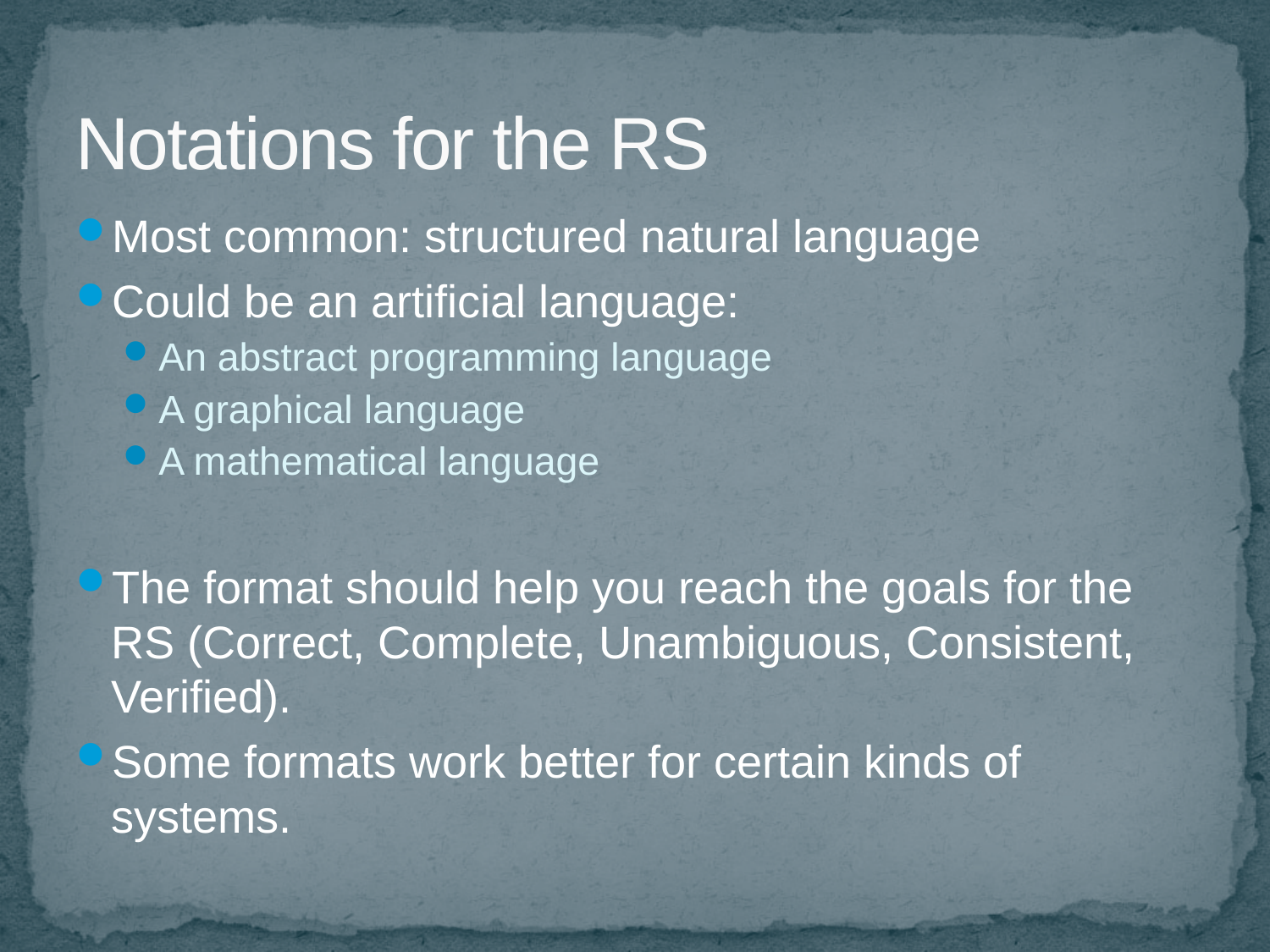

# Notations for the RS
Most common: structured natural language
Could be an artificial language:
An abstract programming language
A graphical language
A mathematical language

The format should help you reach the goals for the RS (Correct, Complete, Unambiguous, Consistent, Verified).
Some formats work better for certain kinds of systems.